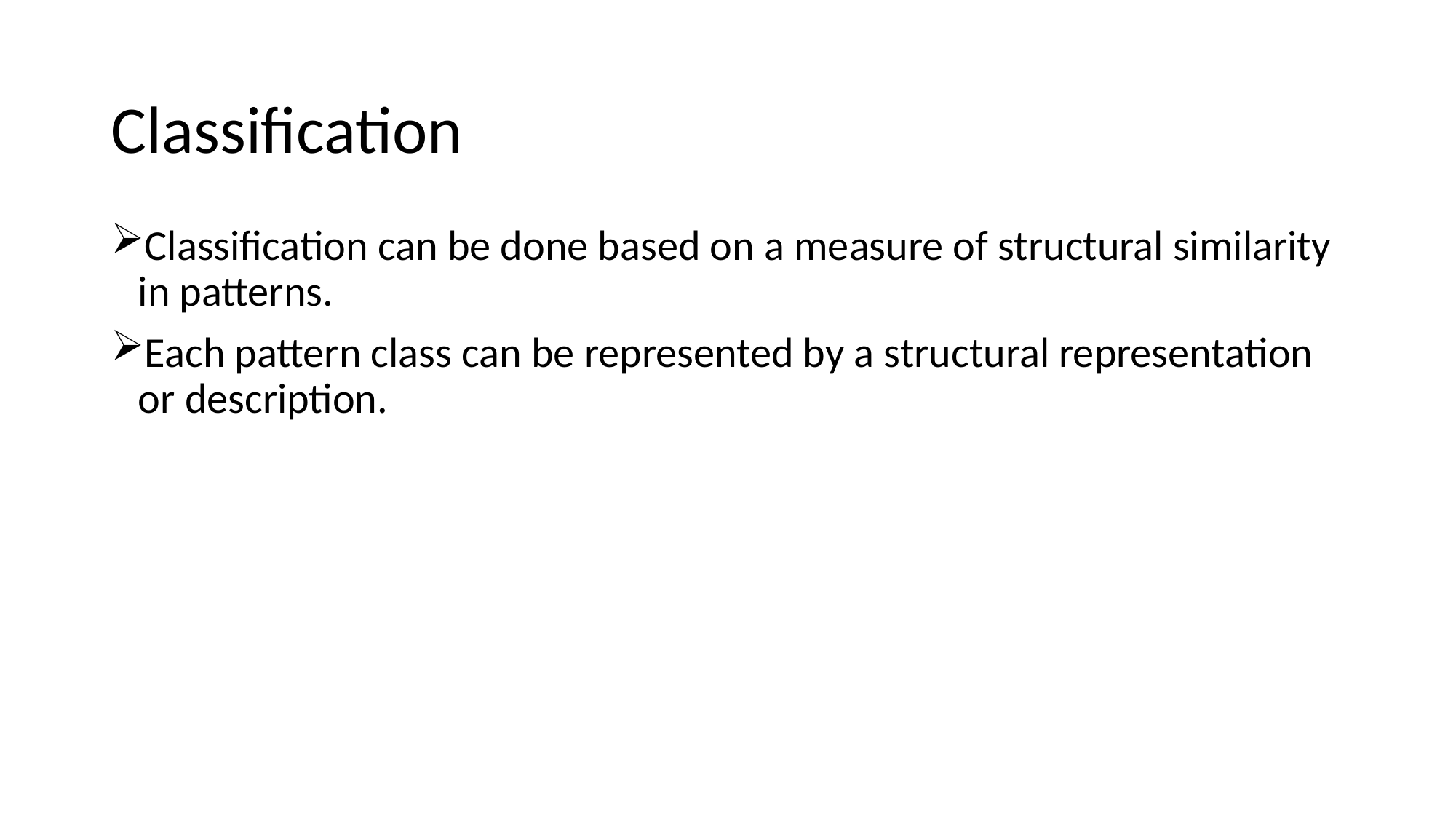

# Classification
Classification can be done based on a measure of structural similarity in patterns.
Each pattern class can be represented by a structural representation or description.